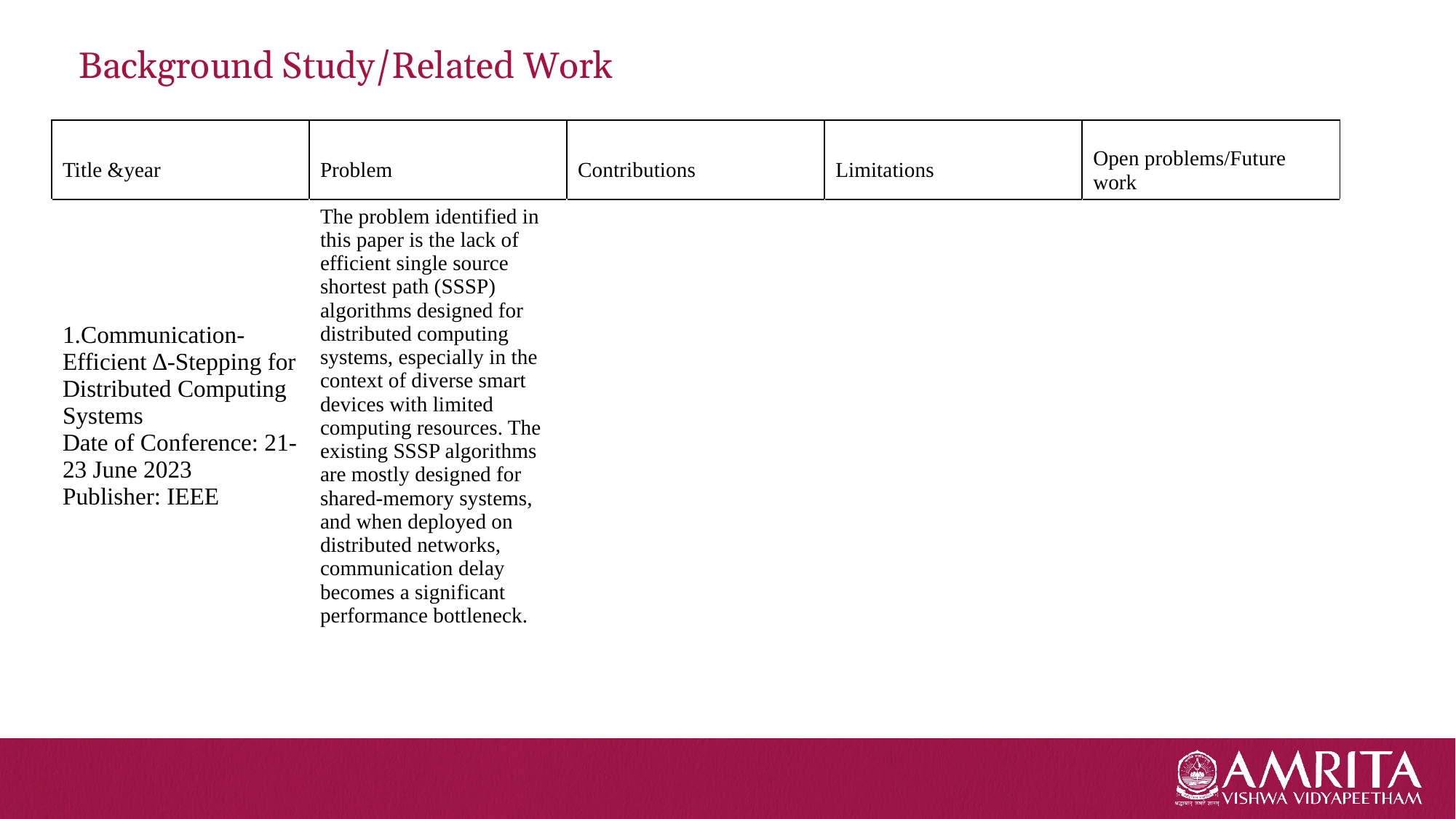

# Background Study/Related Work

| Title &year | Problem | Contributions | Limitations | Open problems/Future work |
| --- | --- | --- | --- | --- |
| 1.Communication-Efficient ∆-Stepping for Distributed Computing Systems Date of Conference: 21-23 June 2023 Publisher: IEEE | The problem identified in this paper is the lack of efficient single source shortest path (SSSP) algorithms designed for distributed computing systems, especially in the context of diverse smart devices with limited computing resources. The existing SSSP algorithms are mostly designed for shared-memory systems, and when deployed on distributed networks, communication delay becomes a significant performance bottleneck. |  |  |  |